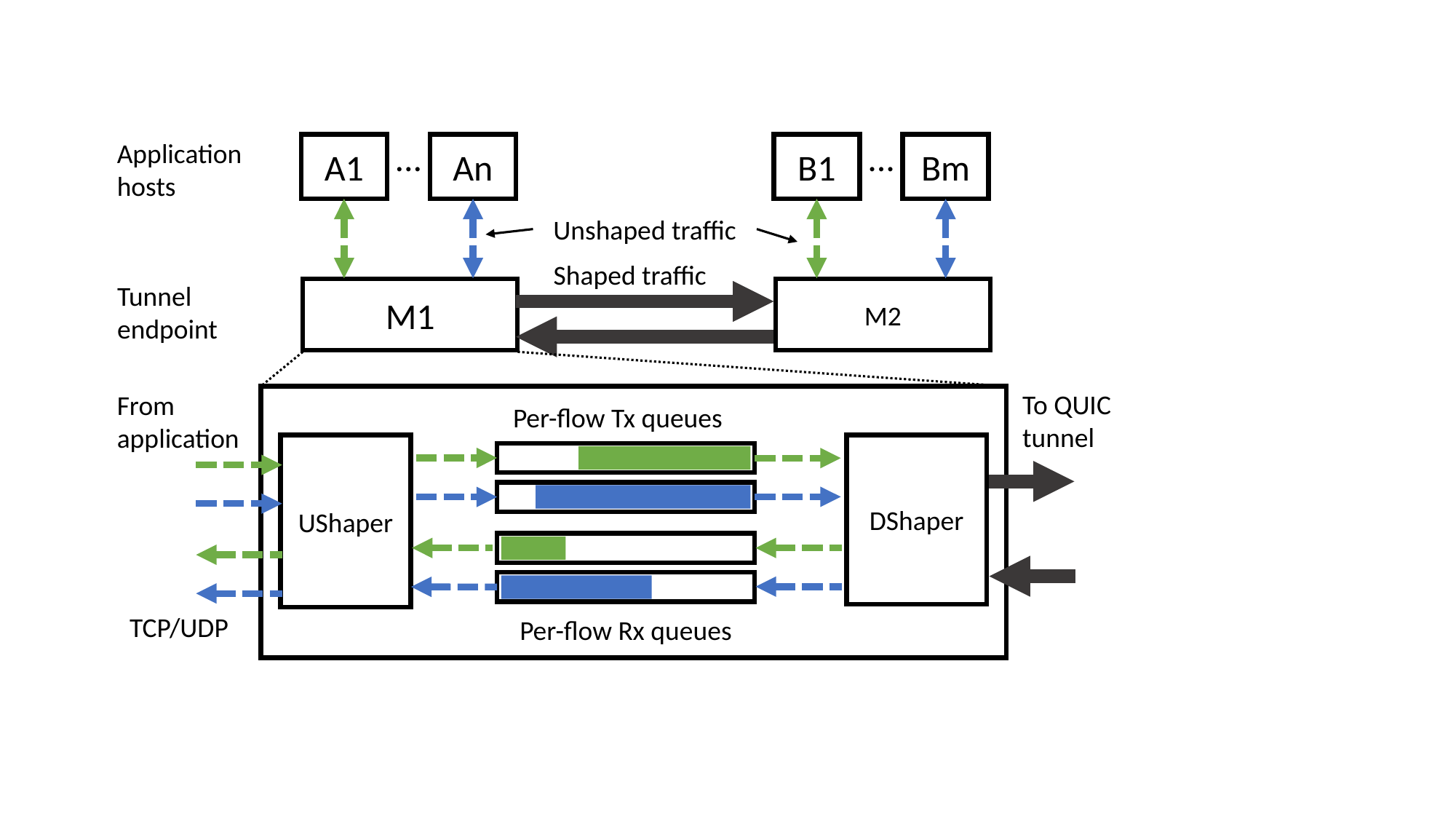

...
A1
An
...
B1
Bm
Application hosts
Unshaped traffic
Shaped traffic
Tunnel endpoint
M1
M2
To QUIC tunnel
From application

Per-flow Tx queues
UShaper
DShaper

TCP/UDP
Per-flow Rx queues